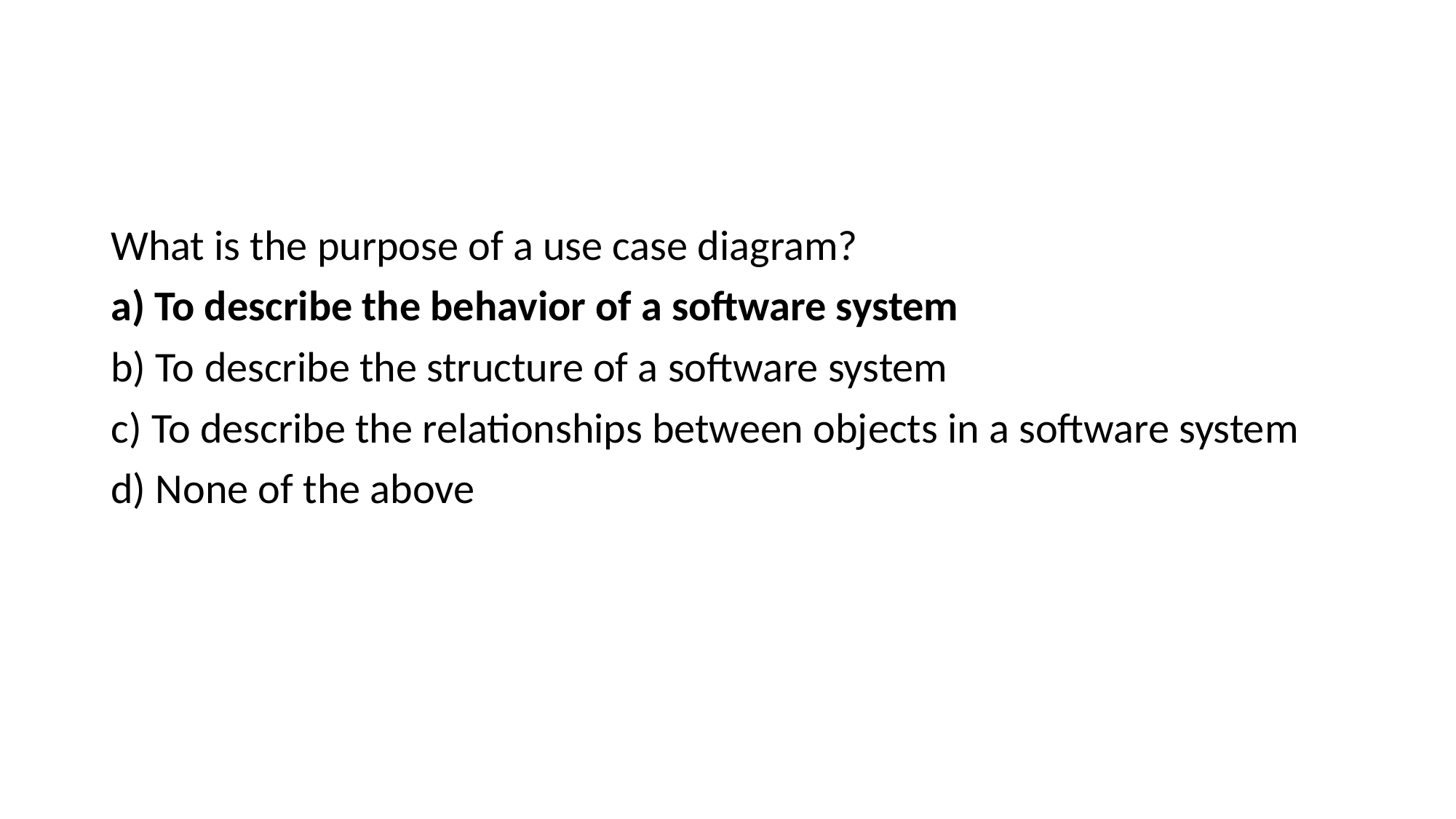

What is the purpose of a use case diagram?
a) To describe the behavior of a software system
b) To describe the structure of a software system
c) To describe the relationships between objects in a software system
d) None of the above